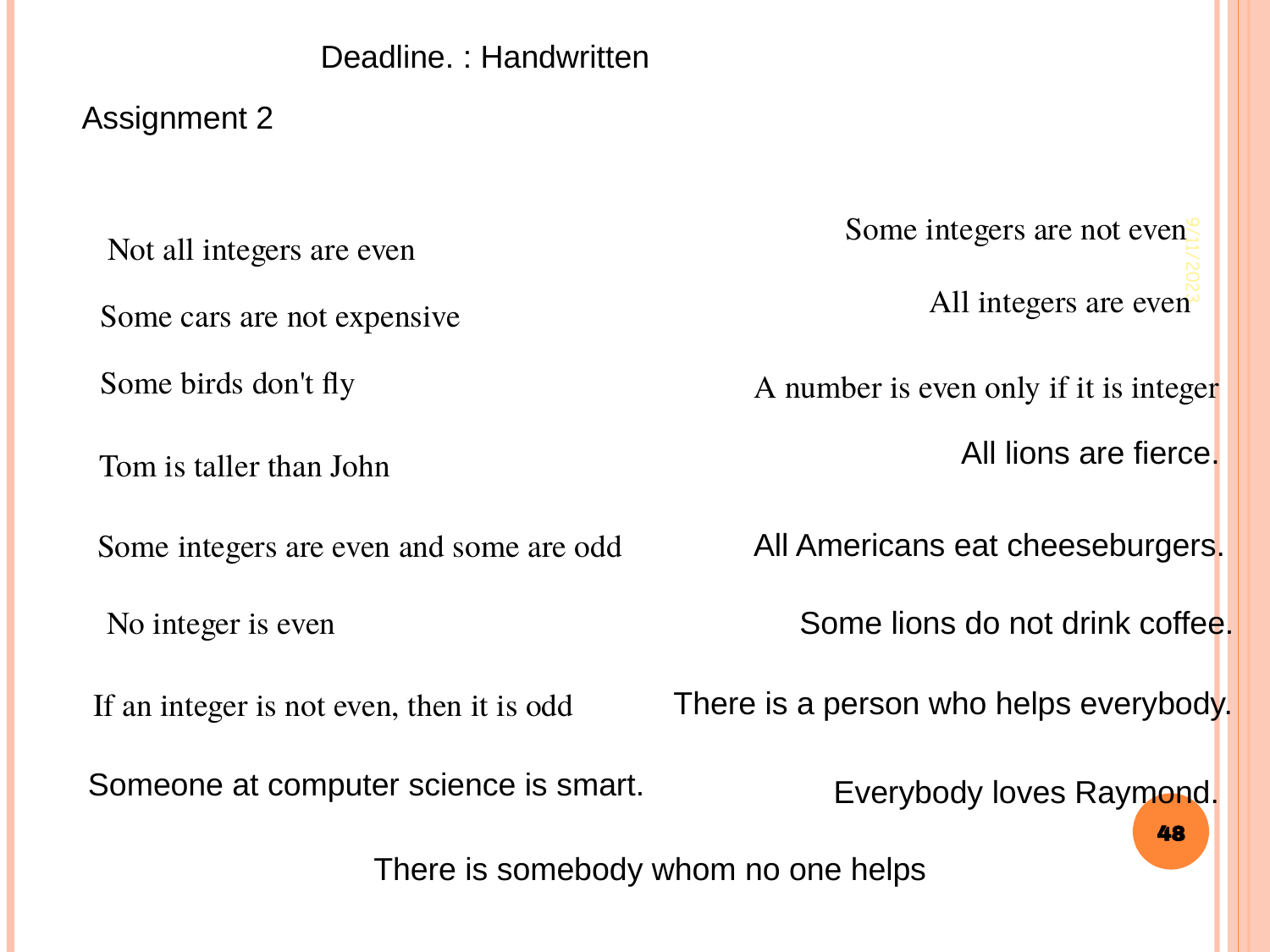

Deadline. : Handwritten
Assignment 2
9/11/2023
Some integers are not even
 Not all integers are even
All integers are even
Some cars are not expensive
Some birds don't fly
A number is even only if it is integer
All lions are fierce.
Tom is taller than John
All Americans eat cheeseburgers.
Some integers are even and some are odd
No integer is even
Some lions do not drink coffee.
There is a person who helps everybody.
If an integer is not even, then it is odd
Someone at computer science is smart.
Everybody loves Raymond.
48
There is somebody whom no one helps